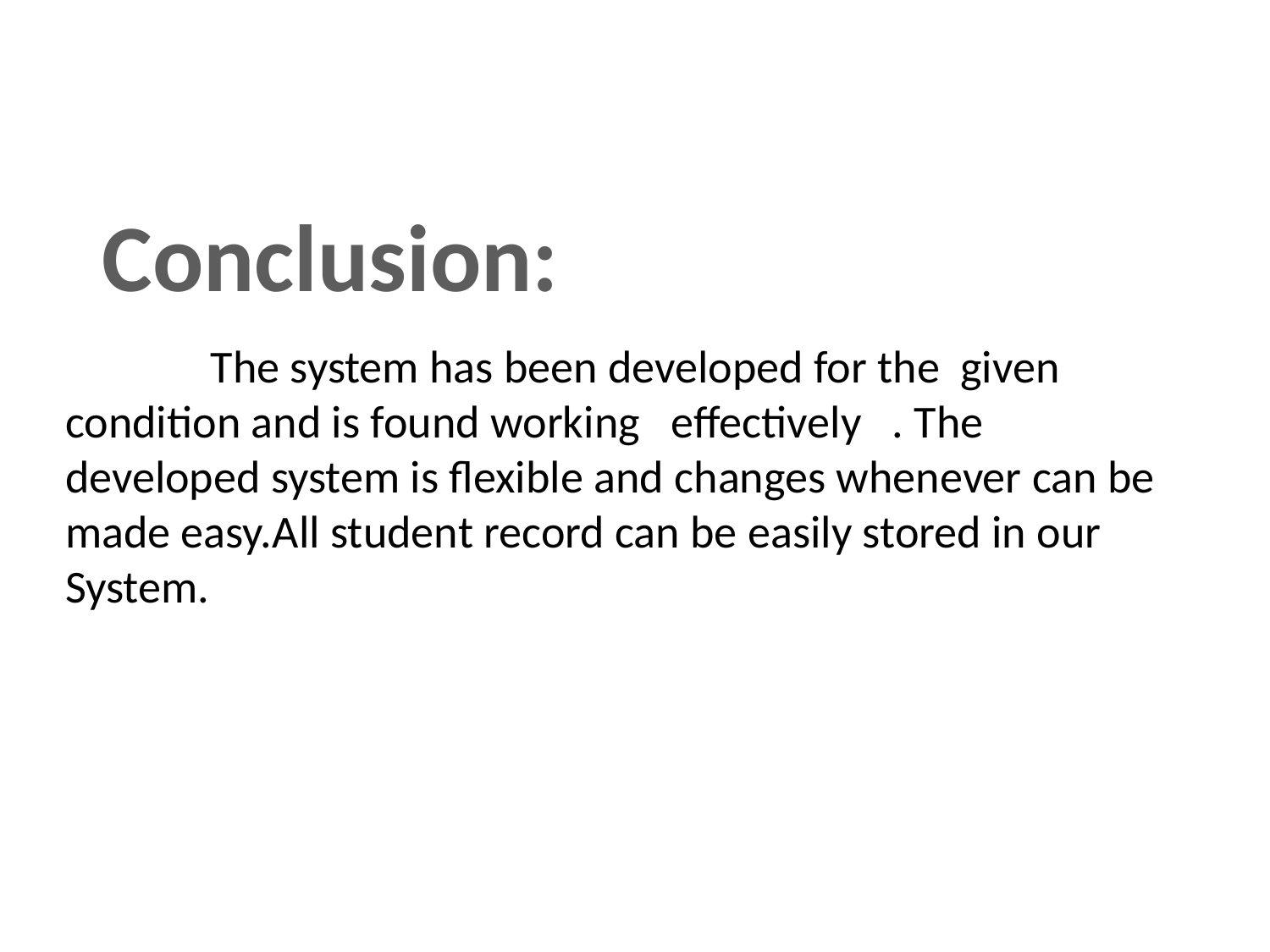

Conclusion:
              The system has been developed for the  given    condition and is found working   effectively   . The developed system is flexible and changes whenever can be made easy.All student record can be easily stored in our System.